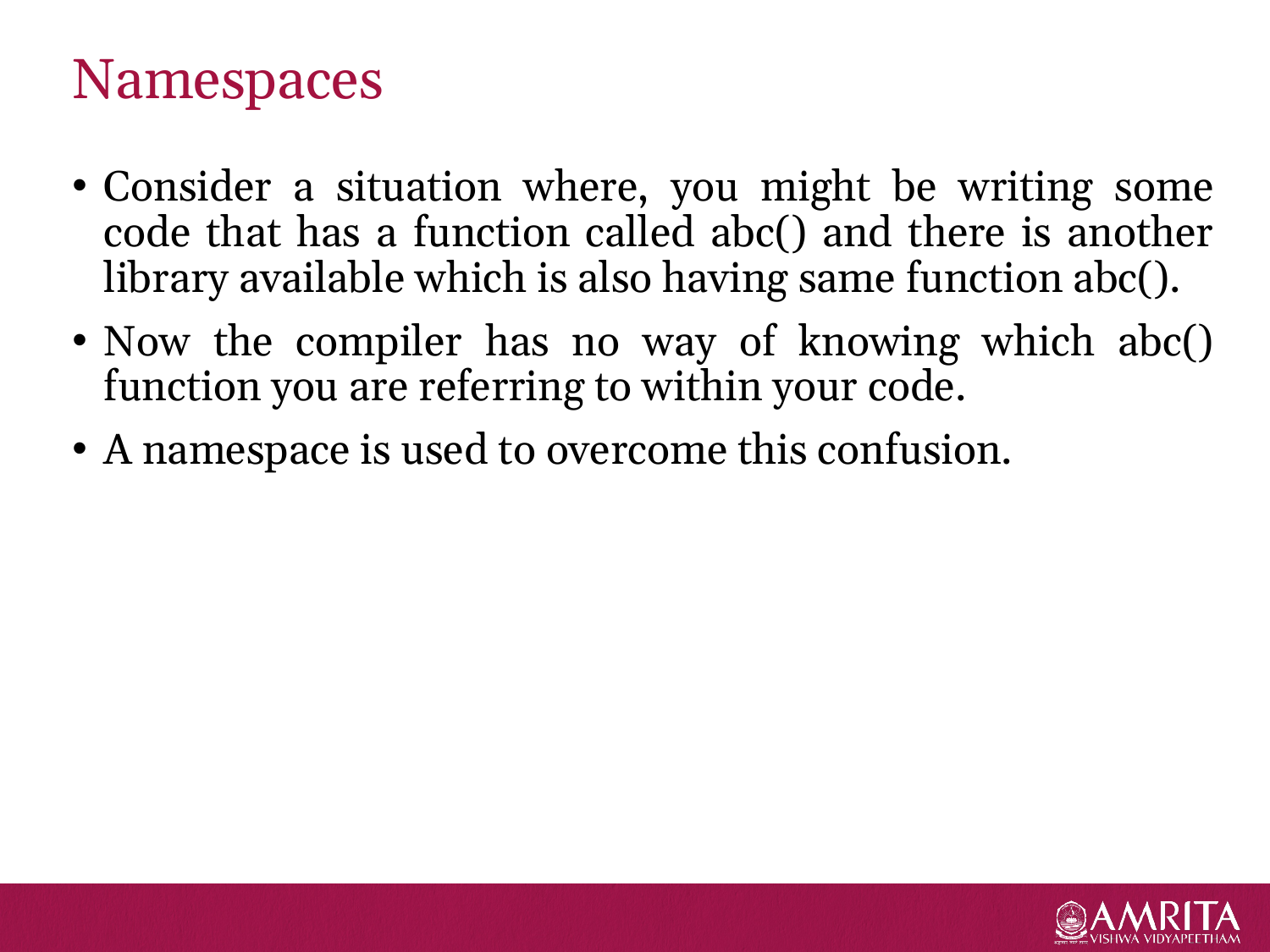

# Namespaces
Consider a situation where, you might be writing some code that has a function called abc() and there is another library available which is also having same function abc().
Now the compiler has no way of knowing which abc() function you are referring to within your code.
A namespace is used to overcome this confusion.